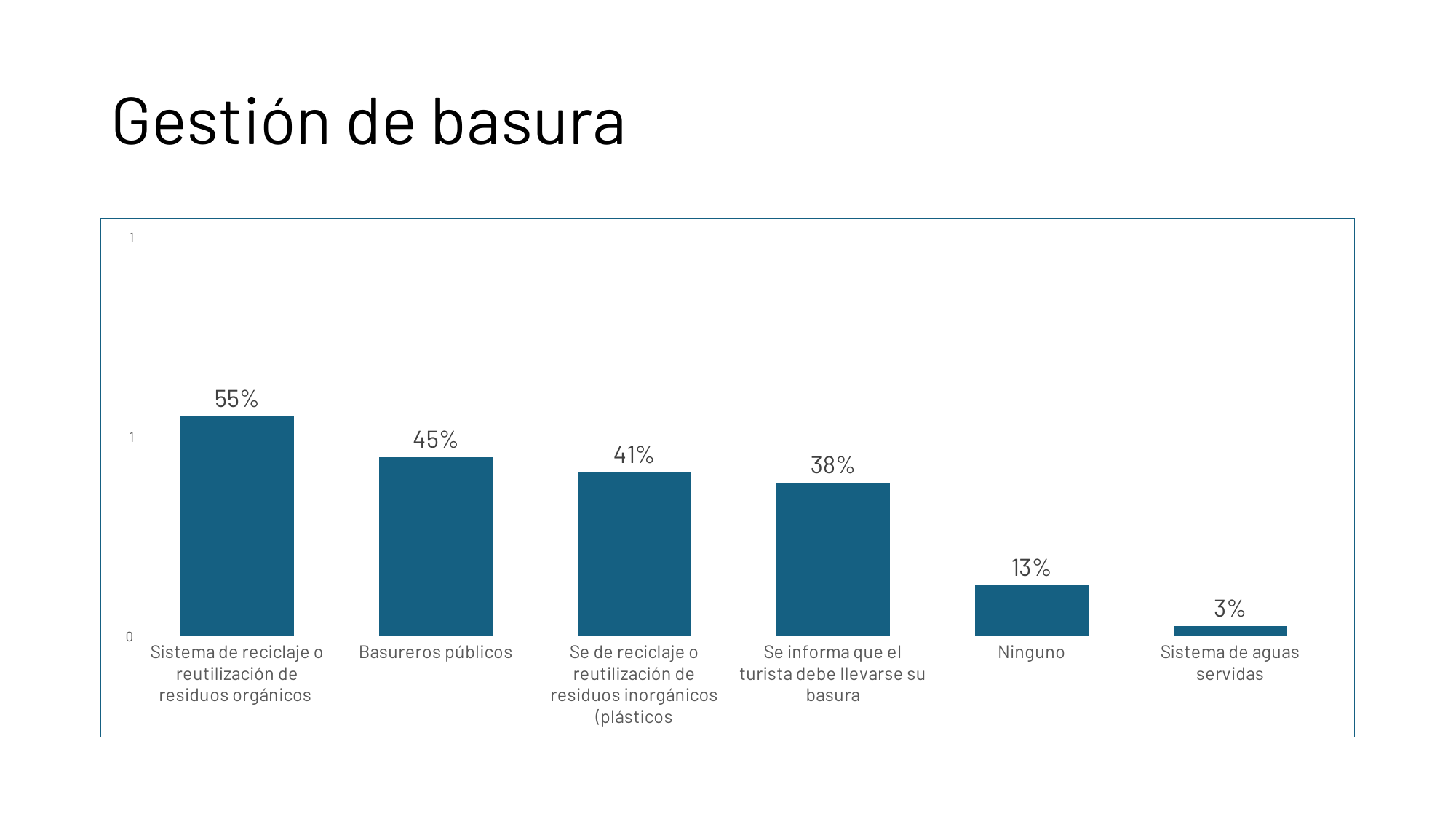

# Gestión de basura

### Chart

| Category |  |
|---|---|
| Sistema de reciclaje o reutilización de residuos orgánicos  | 0.5512820512820513 |
| Basureros públicos | 0.44871794871794873 |
| Se de reciclaje o reutilización de residuos inorgánicos (plásticos | 0.41025641025641024 |
| Se informa que el turista debe llevarse su basura | 0.38461538461538464 |
| Ninguno | 0.1282051282051282 |
| Sistema de aguas servidas | 0.02564102564102564 |